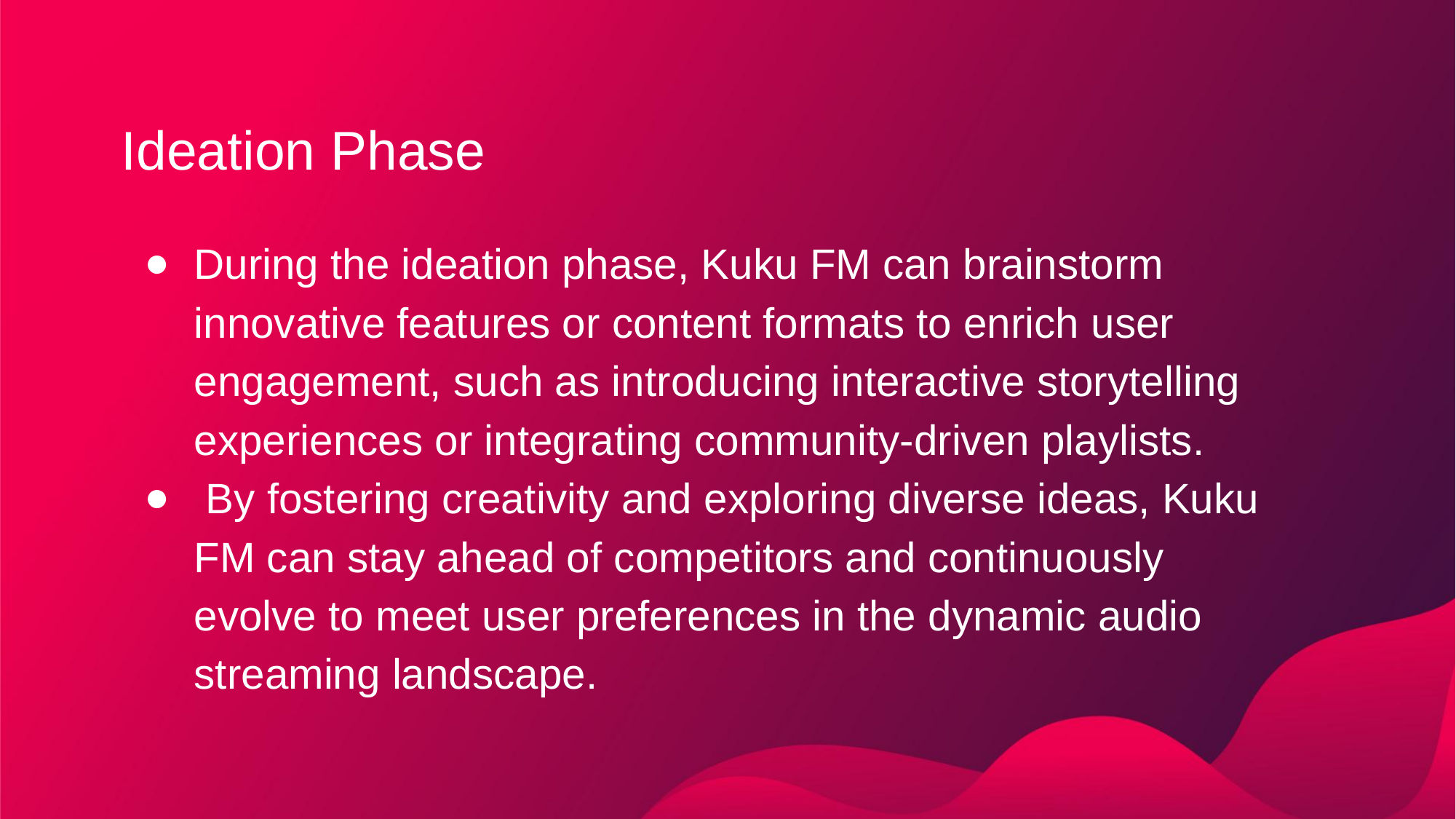

# Ideation Phase
During the ideation phase, Kuku FM can brainstorm innovative features or content formats to enrich user engagement, such as introducing interactive storytelling experiences or integrating community-driven playlists.
 By fostering creativity and exploring diverse ideas, Kuku FM can stay ahead of competitors and continuously evolve to meet user preferences in the dynamic audio streaming landscape.